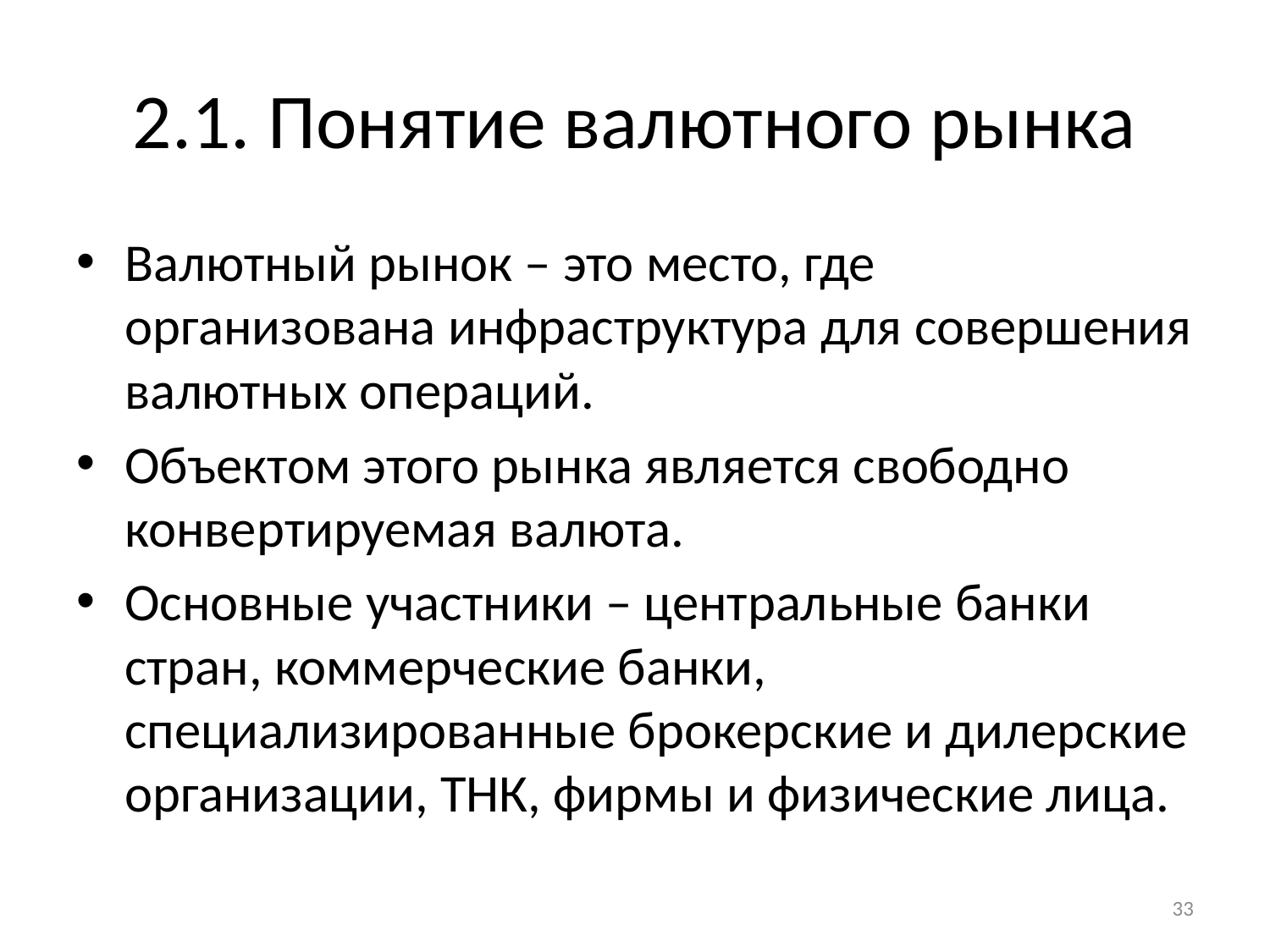

# 2.1. Понятие валютного рынка
Валютный рынок – это место, где организована инфраструктура для совершения валютных операций.
Объектом этого рынка является свободно конвертируемая валюта.
Основные участники – центральные банки стран, коммерческие банки, специализированные брокерские и дилерские организации, ТНК, фирмы и физические лица.

33